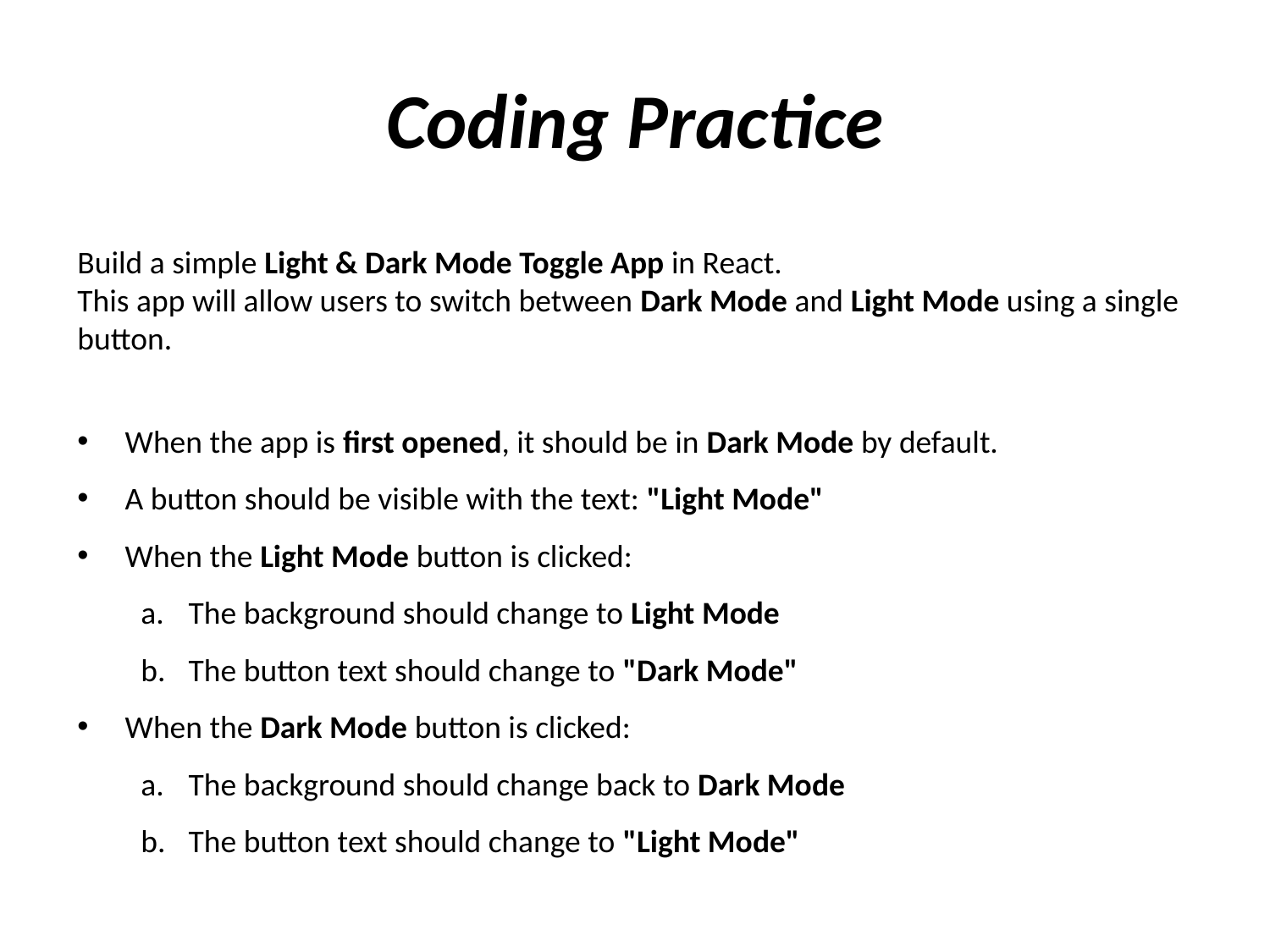

# Coding Practice
Build a simple Light & Dark Mode Toggle App in React.
This app will allow users to switch between Dark Mode and Light Mode using a single button.
When the app is first opened, it should be in Dark Mode by default.
A button should be visible with the text: "Light Mode"
When the Light Mode button is clicked:
The background should change to Light Mode
The button text should change to "Dark Mode"
When the Dark Mode button is clicked:
The background should change back to Dark Mode
The button text should change to "Light Mode"